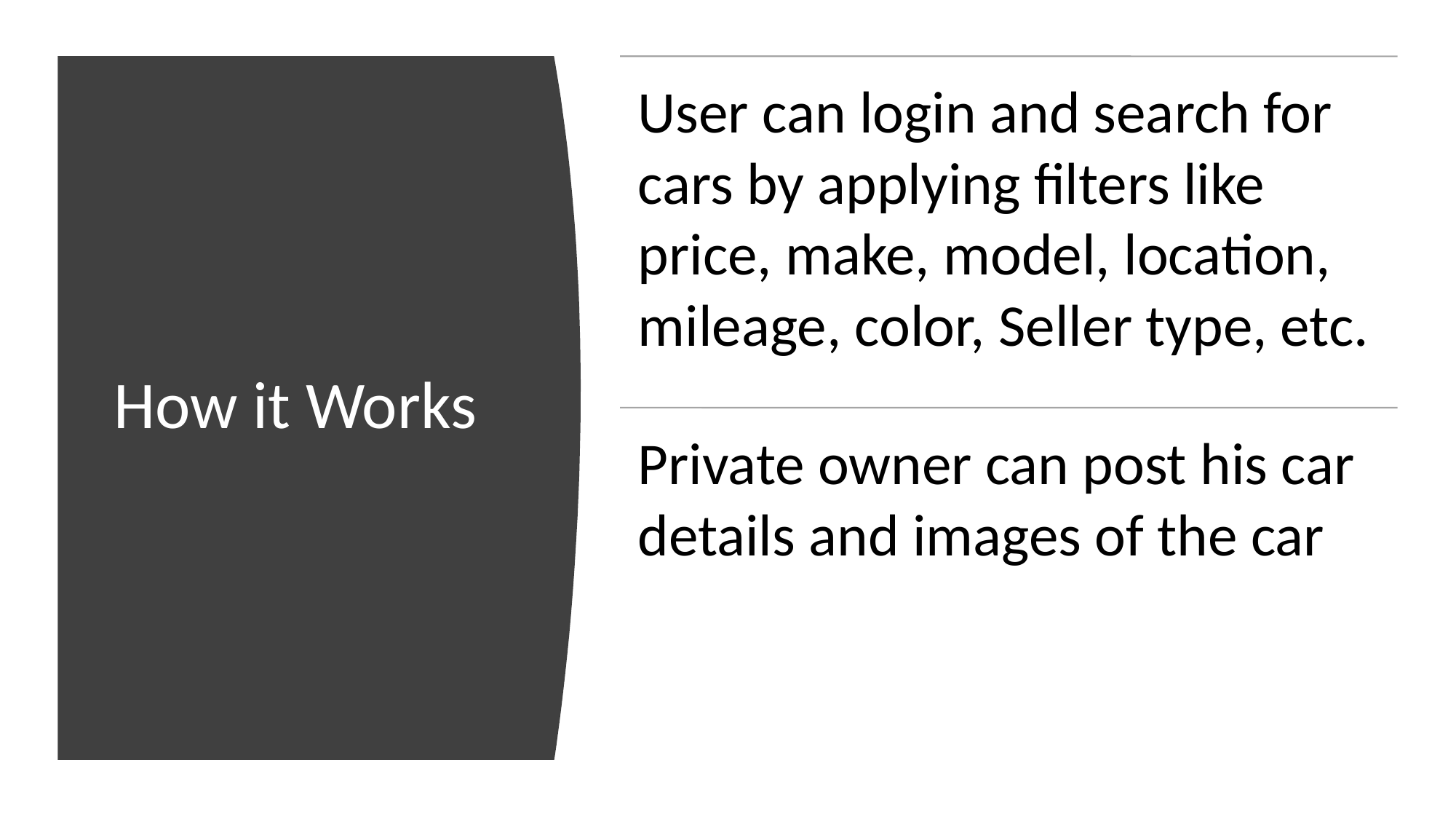

User can login and search for cars by applying filters like price, make, model, location, mileage, color, Seller type, etc.
Private owner can post his car details and images of the car

# How it Works